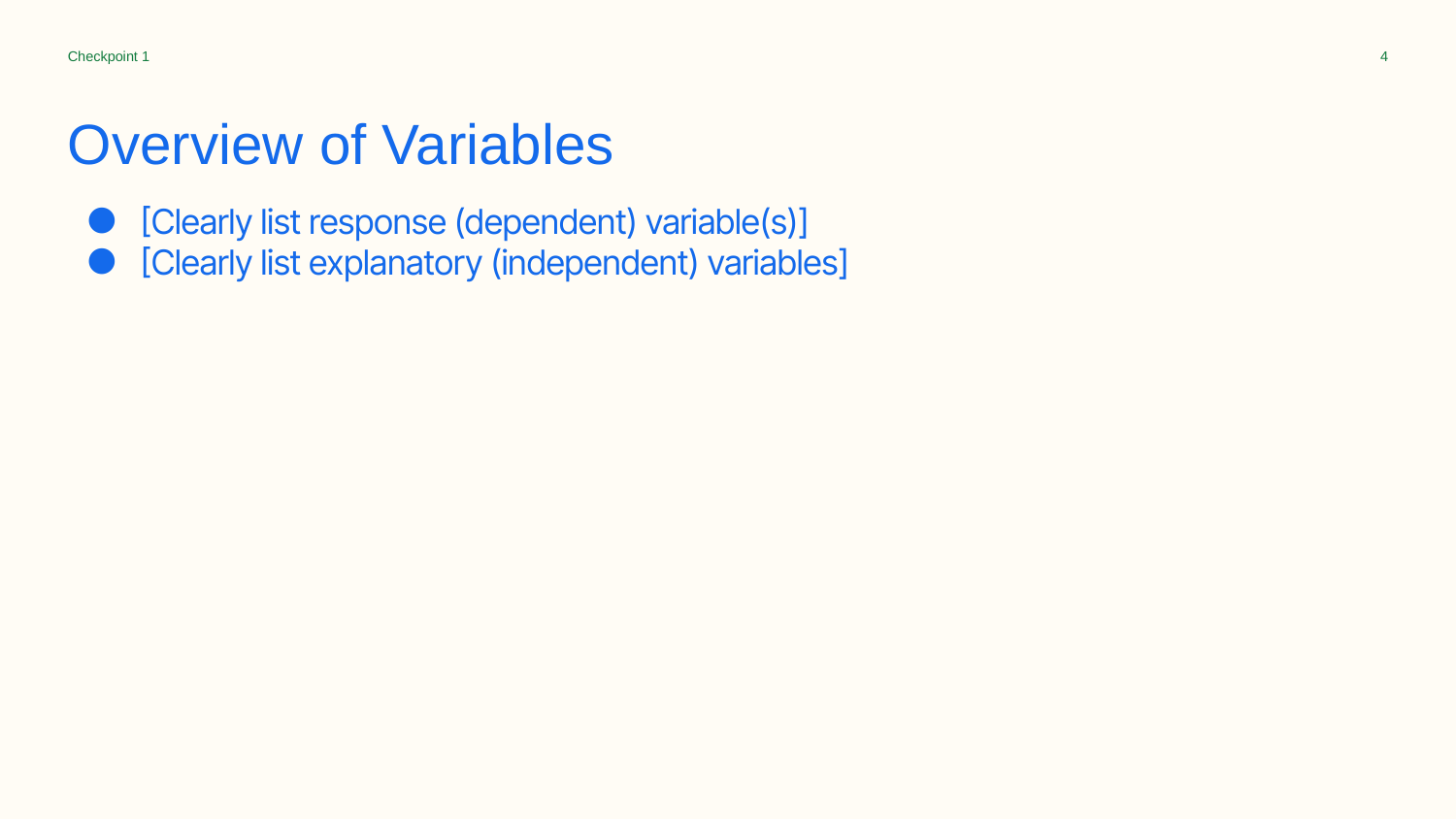

Checkpoint 1
4
# Overview of Variables
[Clearly list response (dependent) variable(s)]
[Clearly list explanatory (independent) variables]